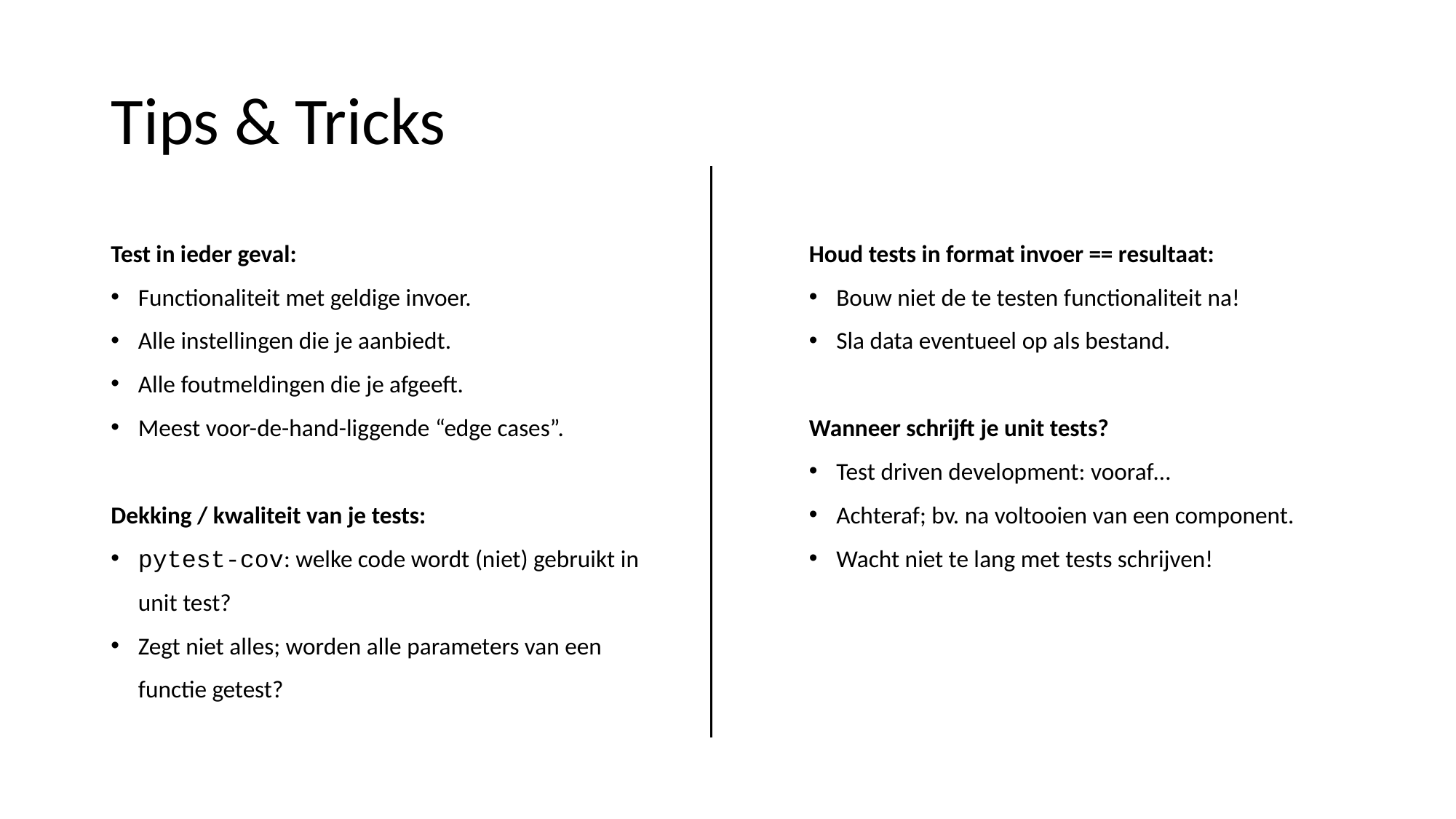

# Tips & Tricks
Test in ieder geval:
Functionaliteit met geldige invoer.
Alle instellingen die je aanbiedt.
Alle foutmeldingen die je afgeeft.
Meest voor-de-hand-liggende “edge cases”.

Dekking / kwaliteit van je tests:
pytest-cov: welke code wordt (niet) gebruikt in unit test?
Zegt niet alles; worden alle parameters van een functie getest?
Houd tests in format invoer == resultaat:
Bouw niet de te testen functionaliteit na!
Sla data eventueel op als bestand.

Wanneer schrijft je unit tests?
Test driven development: vooraf…
Achteraf; bv. na voltooien van een component.
Wacht niet te lang met tests schrijven!